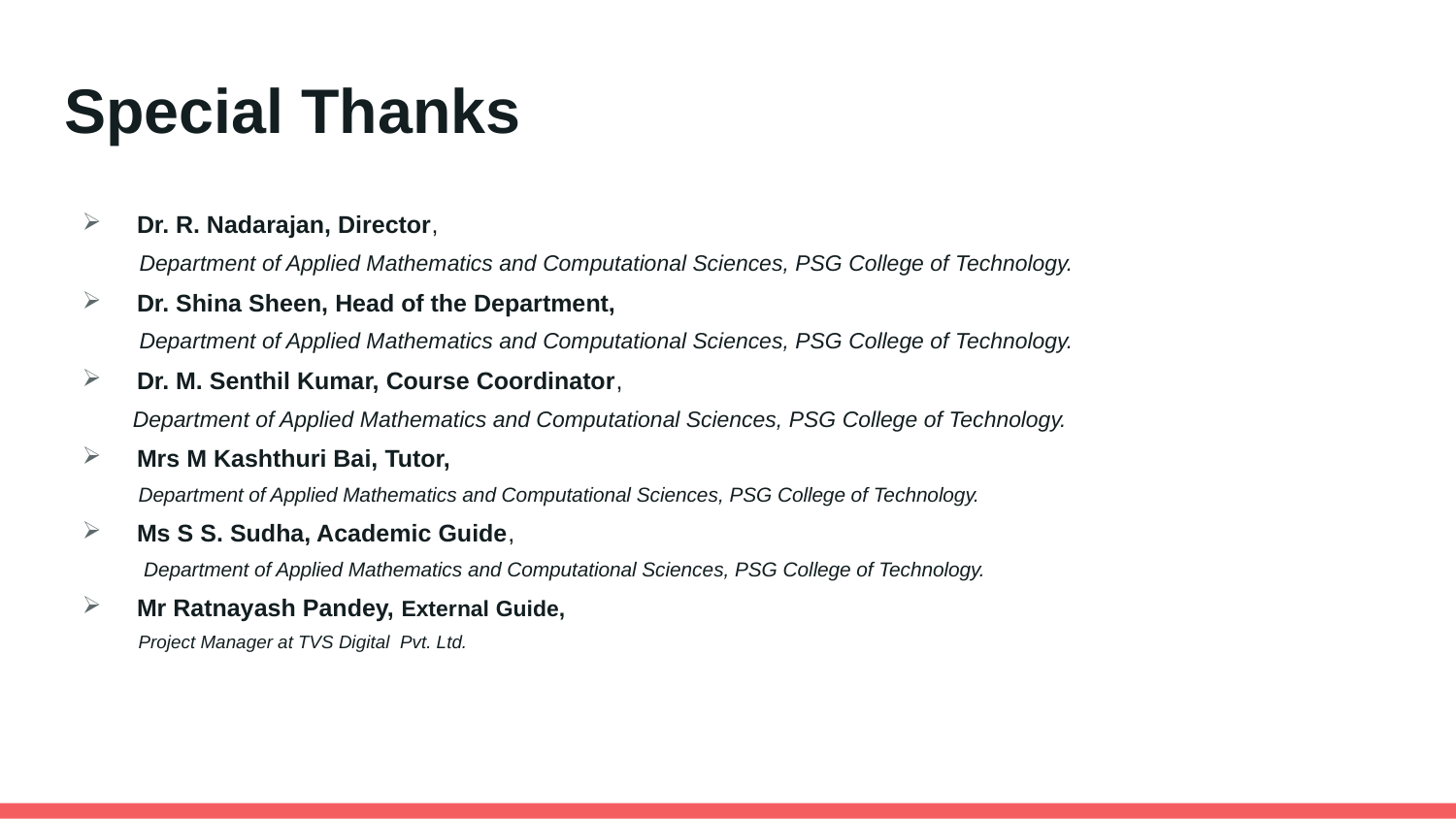

# Special Thanks
Dr. R. Nadarajan, Director,
         Department of Applied Mathematics and Computational Sciences, PSG College of Technology.
Dr. Shina Sheen, Head of the Department,
         Department of Applied Mathematics and Computational Sciences, PSG College of Technology.
Dr. M. Senthil Kumar, Course Coordinator,
        Department of Applied Mathematics and Computational Sciences, PSG College of Technology.
Mrs M Kashthuri Bai, Tutor,
          Department of Applied Mathematics and Computational Sciences, PSG College of Technology.
Ms S S. Sudha, Academic Guide,
           Department of Applied Mathematics and Computational Sciences, PSG College of Technology.
Mr Ratnayash Pandey, External Guide,
           Project Manager at TVS Digital  Pvt. Ltd.